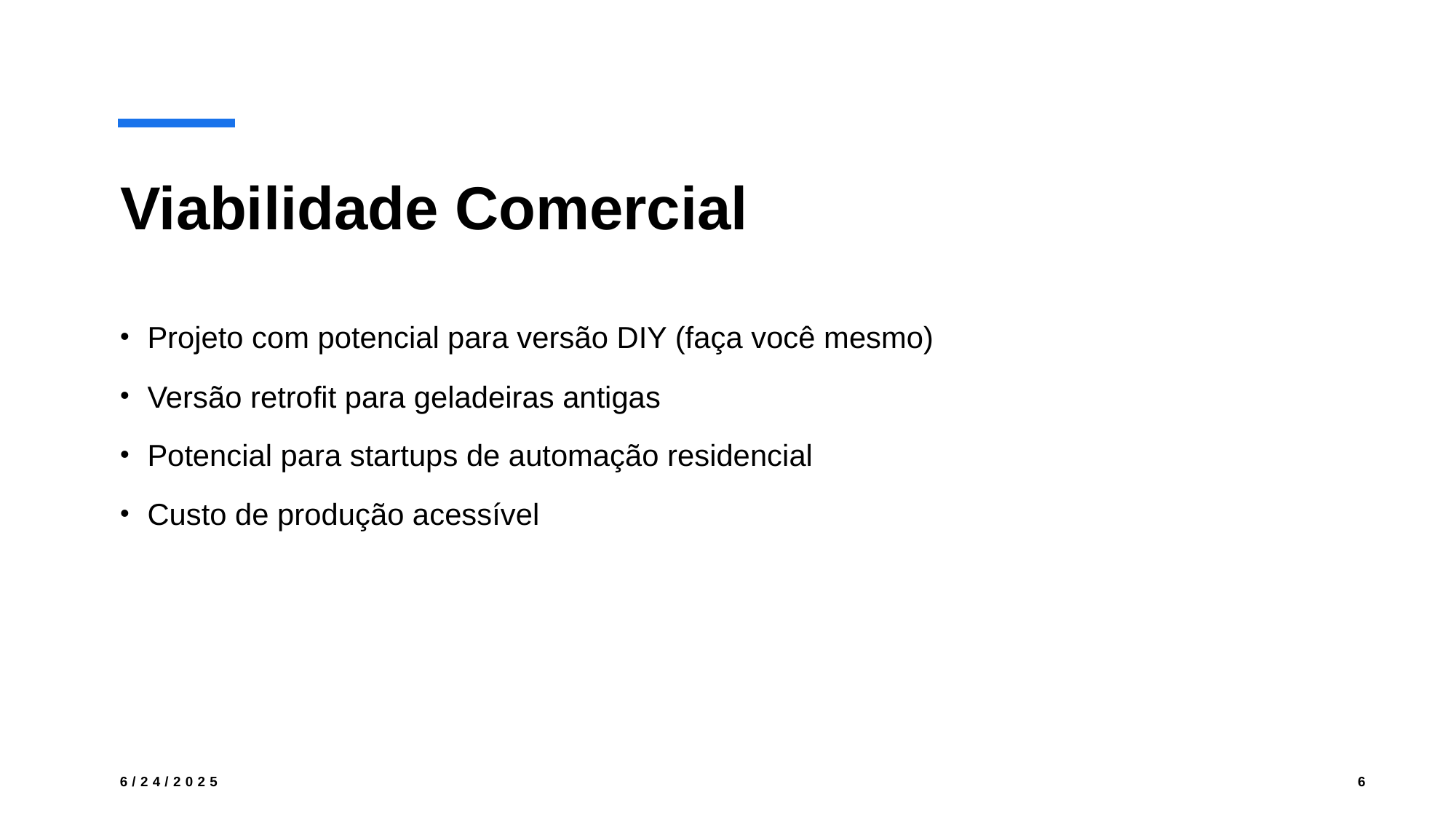

# Viabilidade Comercial
Projeto com potencial para versão DIY (faça você mesmo)
Versão retrofit para geladeiras antigas
Potencial para startups de automação residencial
Custo de produção acessível
6/24/2025

6